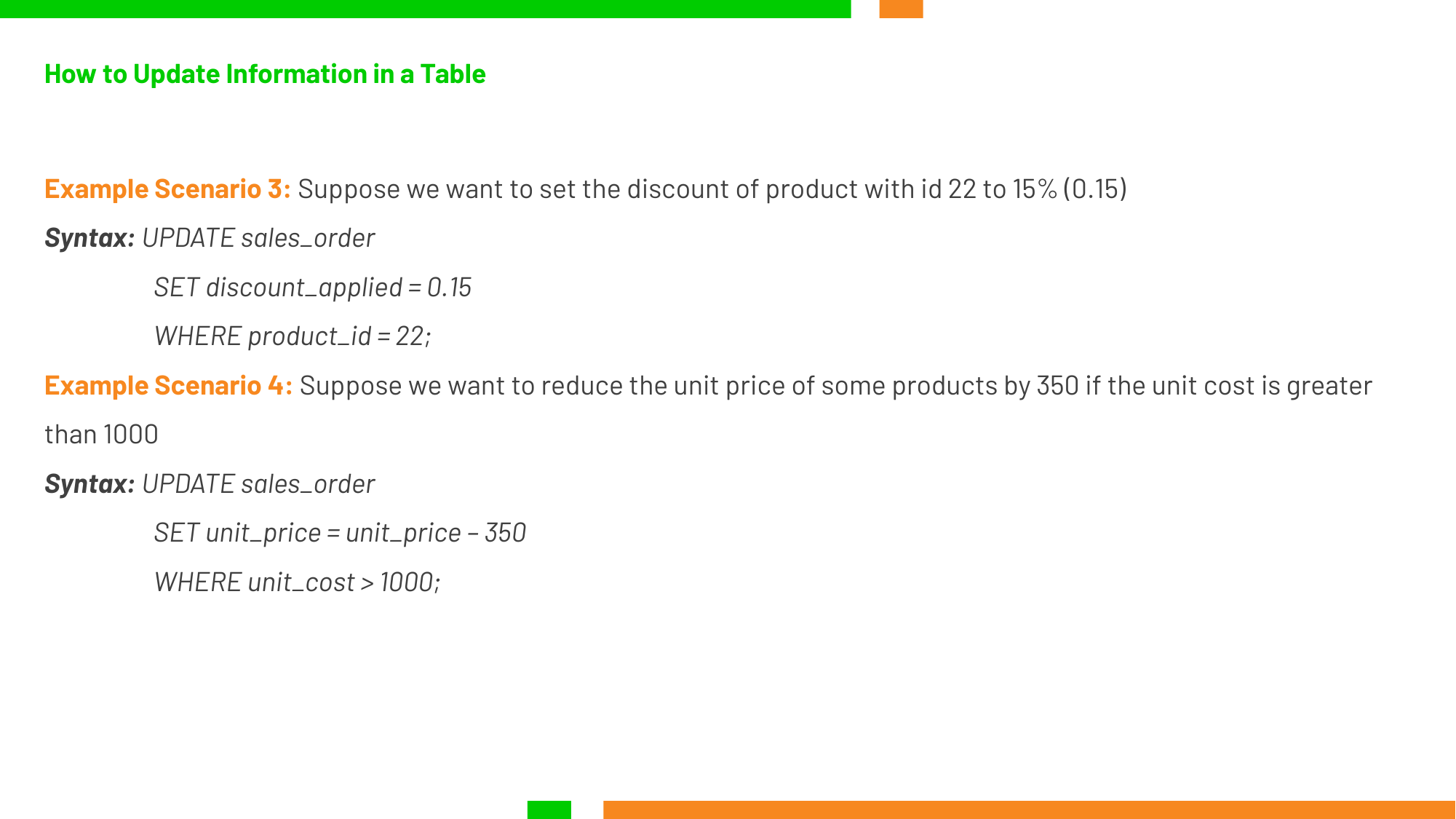

How to Update Information in a Table

Example Scenario 3: Suppose we want to set the discount of product with id 22 to 15% (0.15)
Syntax: UPDATE sales_order
	SET discount_applied = 0.15
	WHERE product_id = 22;
Example Scenario 4: Suppose we want to reduce the unit price of some products by 350 if the unit cost is greater than 1000
Syntax: UPDATE sales_order
	SET unit_price = unit_price – 350
	WHERE unit_cost > 1000;